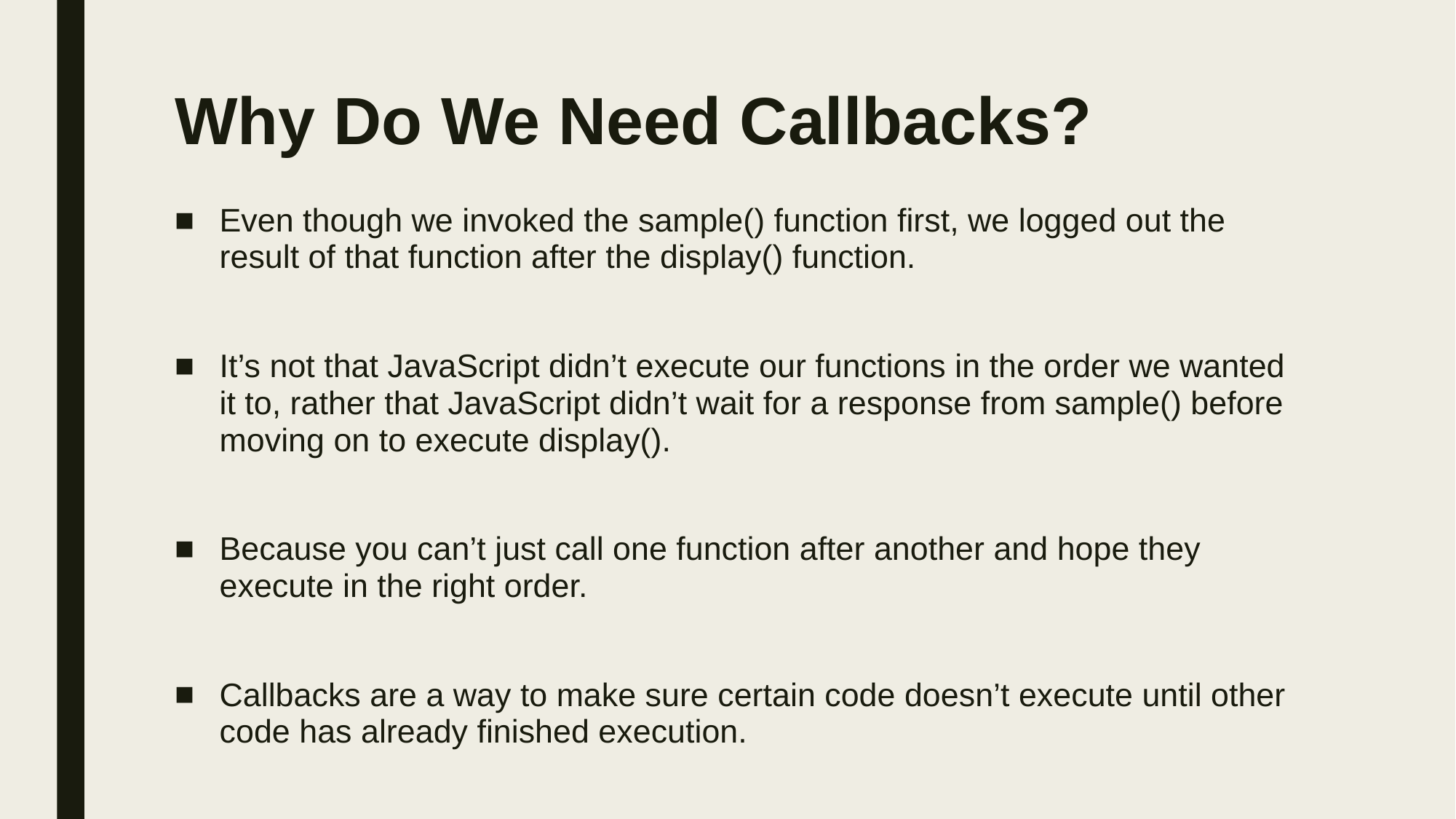

# Why Do We Need Callbacks?
Even though we invoked the sample() function first, we logged out the result of that function after the display() function.

It’s not that JavaScript didn’t execute our functions in the order we wanted it to, rather that JavaScript didn’t wait for a response from sample() before moving on to execute display().

Because you can’t just call one function after another and hope they execute in the right order.

Callbacks are a way to make sure certain code doesn’t execute until other code has already finished execution.